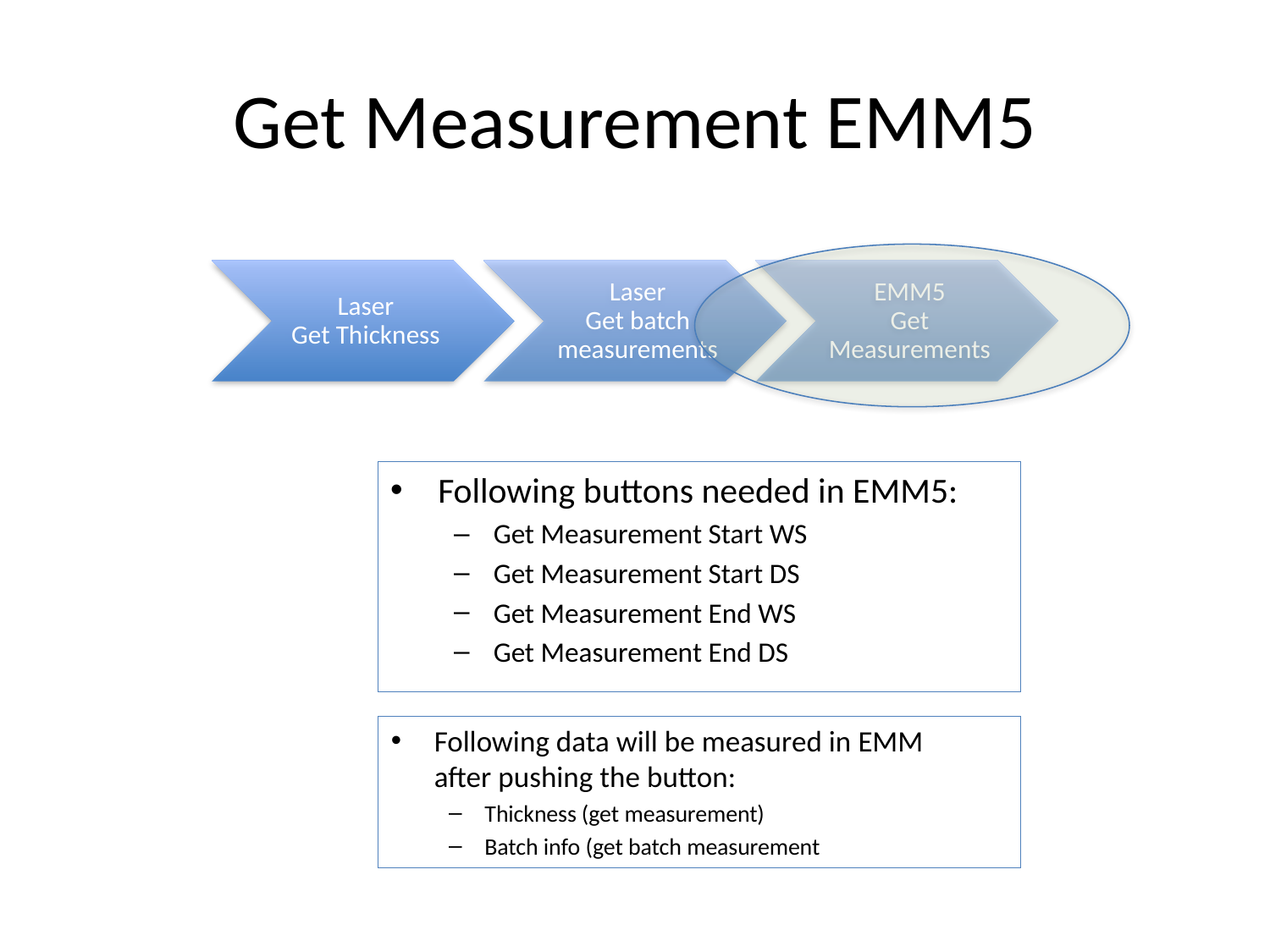

# Get Measurement EMM5
Laser
Get Thickness
Laser
Get batch measurements
EMM5
Get Measurements

Following buttons needed in EMM5:
Get Measurement Start WS
Get Measurement Start DS
Get Measurement End WS
Get Measurement End DS
Following data will be measured in EMM
after pushing the button:
Thickness (get measurement)
Batch info (get batch measurement